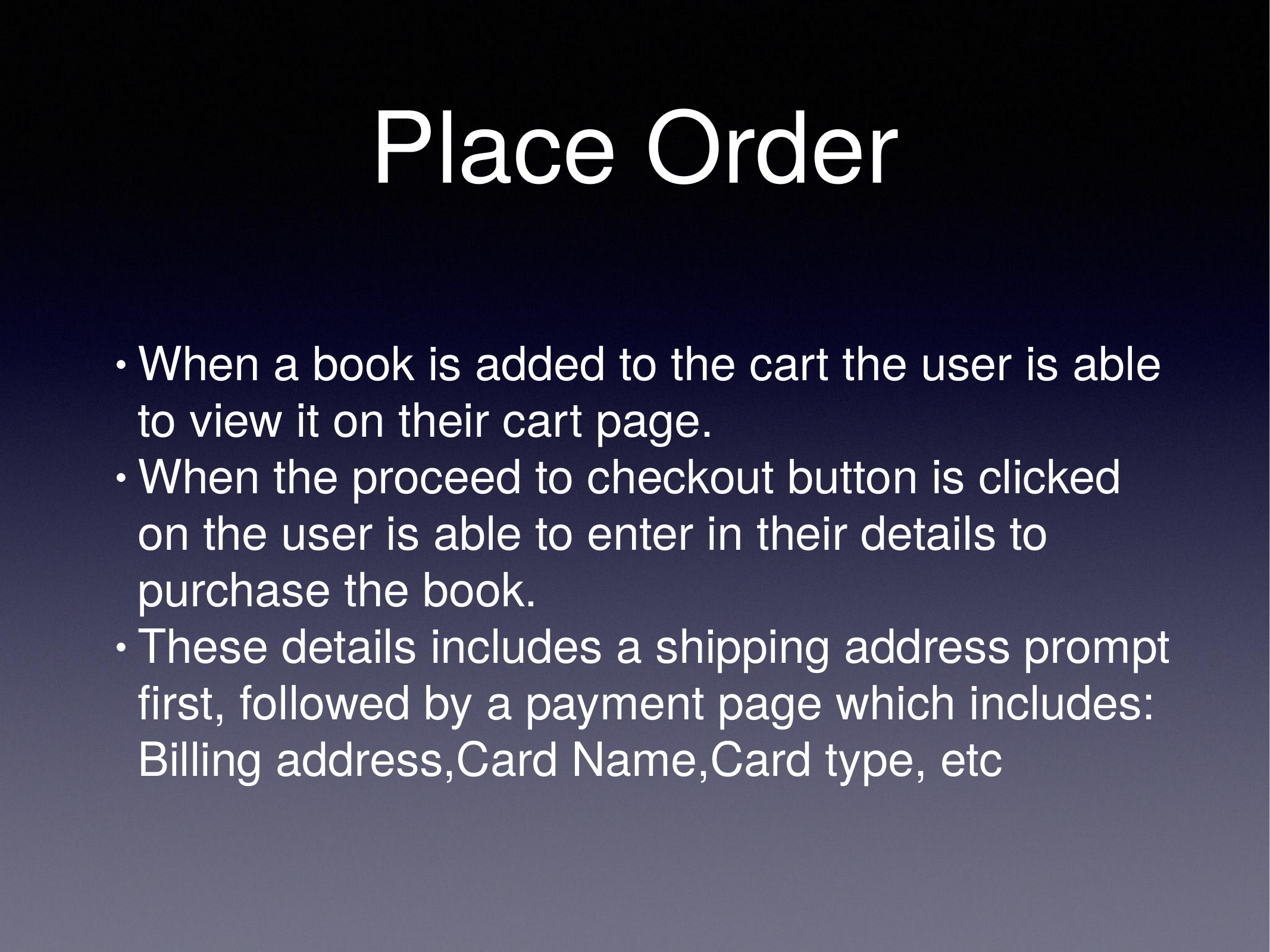

# Place Order
When a book is added to the cart the user is able to view it on their cart page.
When the proceed to checkout button is clicked on the user is able to enter in their details to purchase the book.
These details includes a shipping address prompt first, followed by a payment page which includes: Billing address,Card Name,Card type, etc